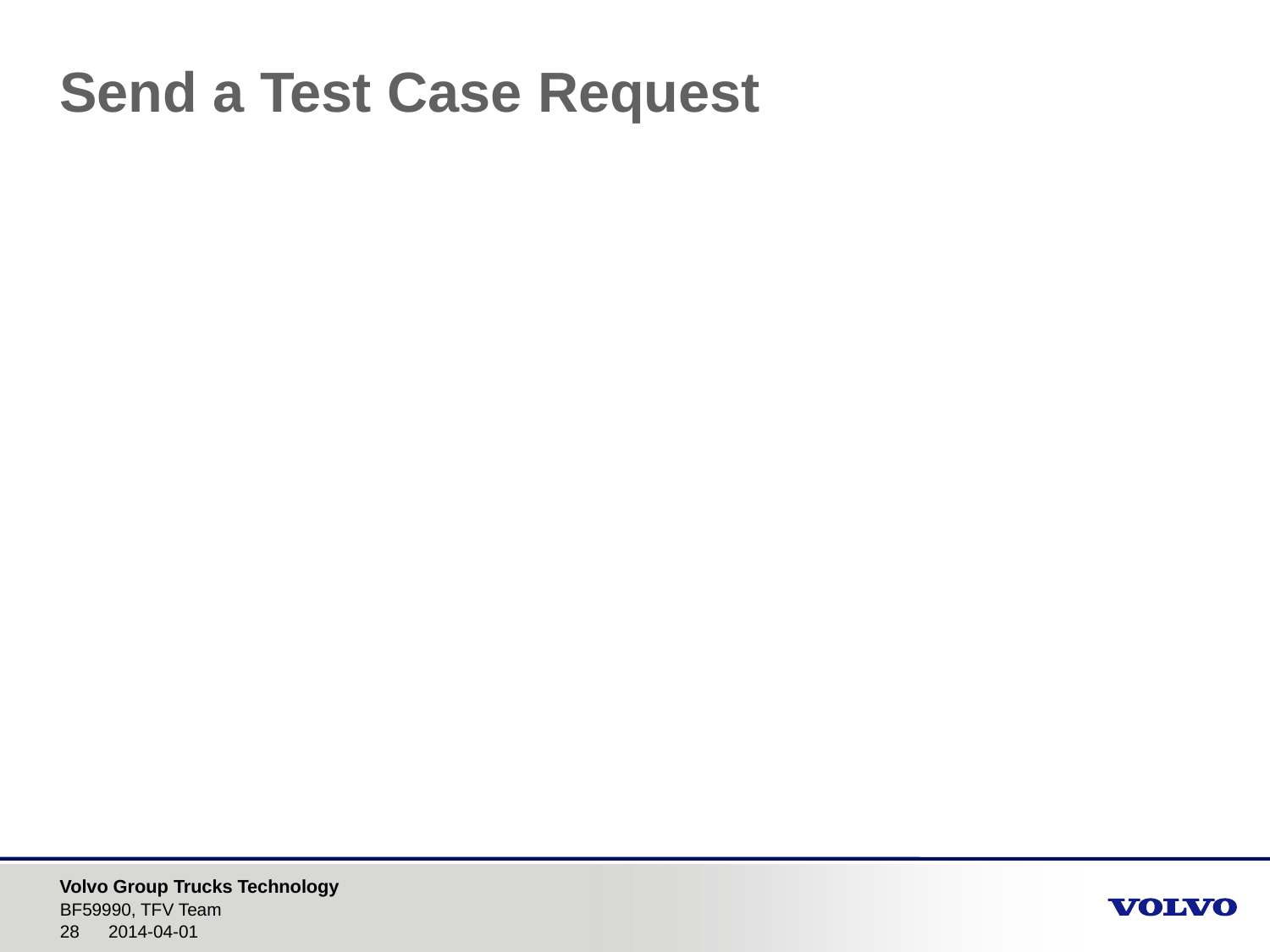

# Send a Test Case Request

BF59990, TFV Team
2014-04-01
28